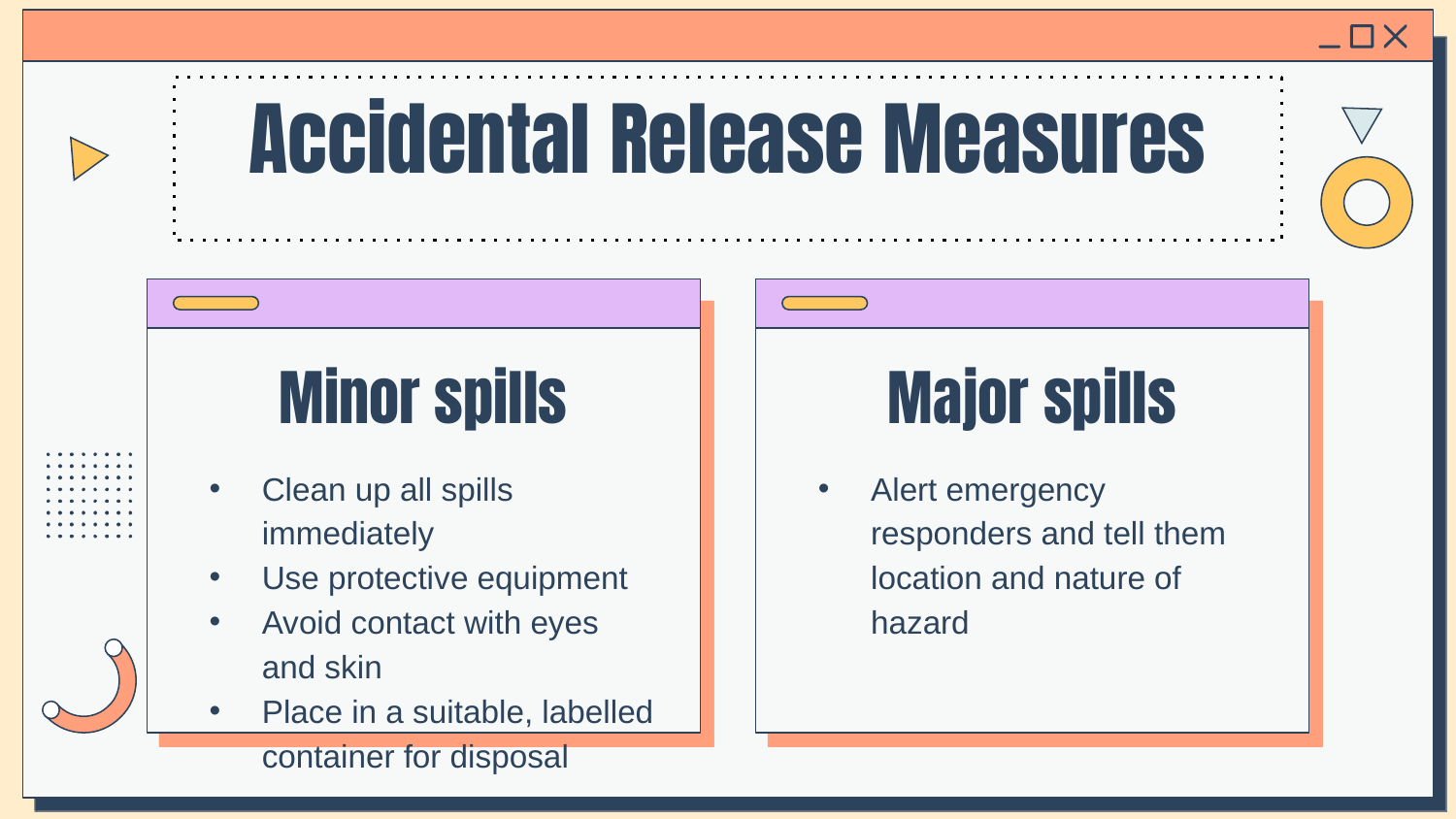

Accidental Release Measures
# Minor spills
Major spills
Clean up all spills immediately
Use protective equipment
Avoid contact with eyes and skin
Place in a suitable, labelled container for disposal
Alert emergency responders and tell them location and nature of hazard